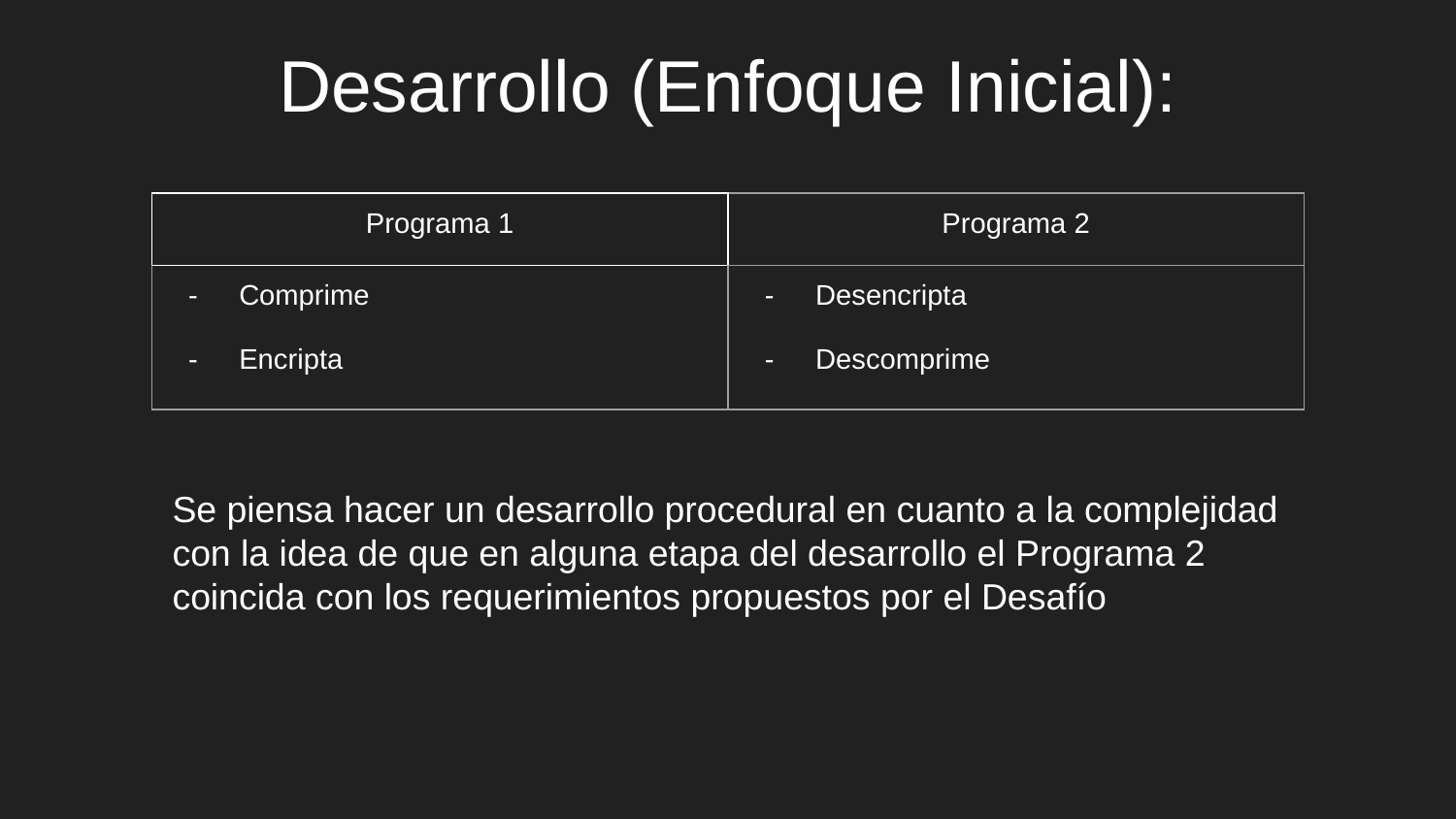

# Desarrollo (Enfoque Inicial):
| Programa 1 | Programa 2 |
| --- | --- |
| Comprime Encripta | Desencripta Descomprime |
Se piensa hacer un desarrollo procedural en cuanto a la complejidad con la idea de que en alguna etapa del desarrollo el Programa 2 coincida con los requerimientos propuestos por el Desafío